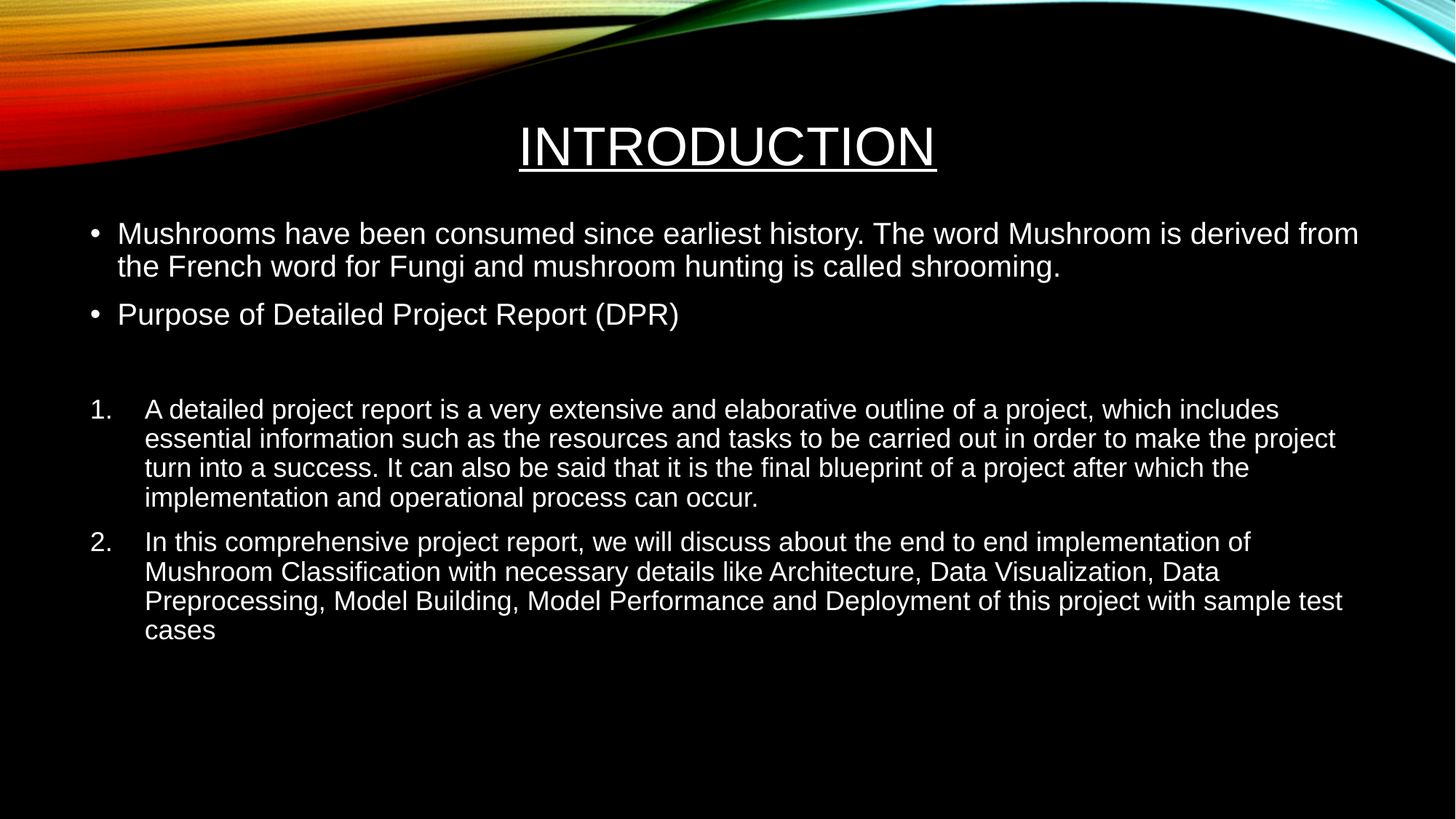

# INTRODUCTION
Mushrooms have been consumed since earliest history. The word Mushroom is derived from the French word for Fungi and mushroom hunting is called shrooming.
Purpose of Detailed Project Report (DPR)

A detailed project report is a very extensive and elaborative outline of a project, which includes essential information such as the resources and tasks to be carried out in order to make the project turn into a success. It can also be said that it is the final blueprint of a project after which the implementation and operational process can occur.
In this comprehensive project report, we will discuss about the end to end implementation of Mushroom Classification with necessary details like Architecture, Data Visualization, Data Preprocessing, Model Building, Model Performance and Deployment of this project with sample test cases